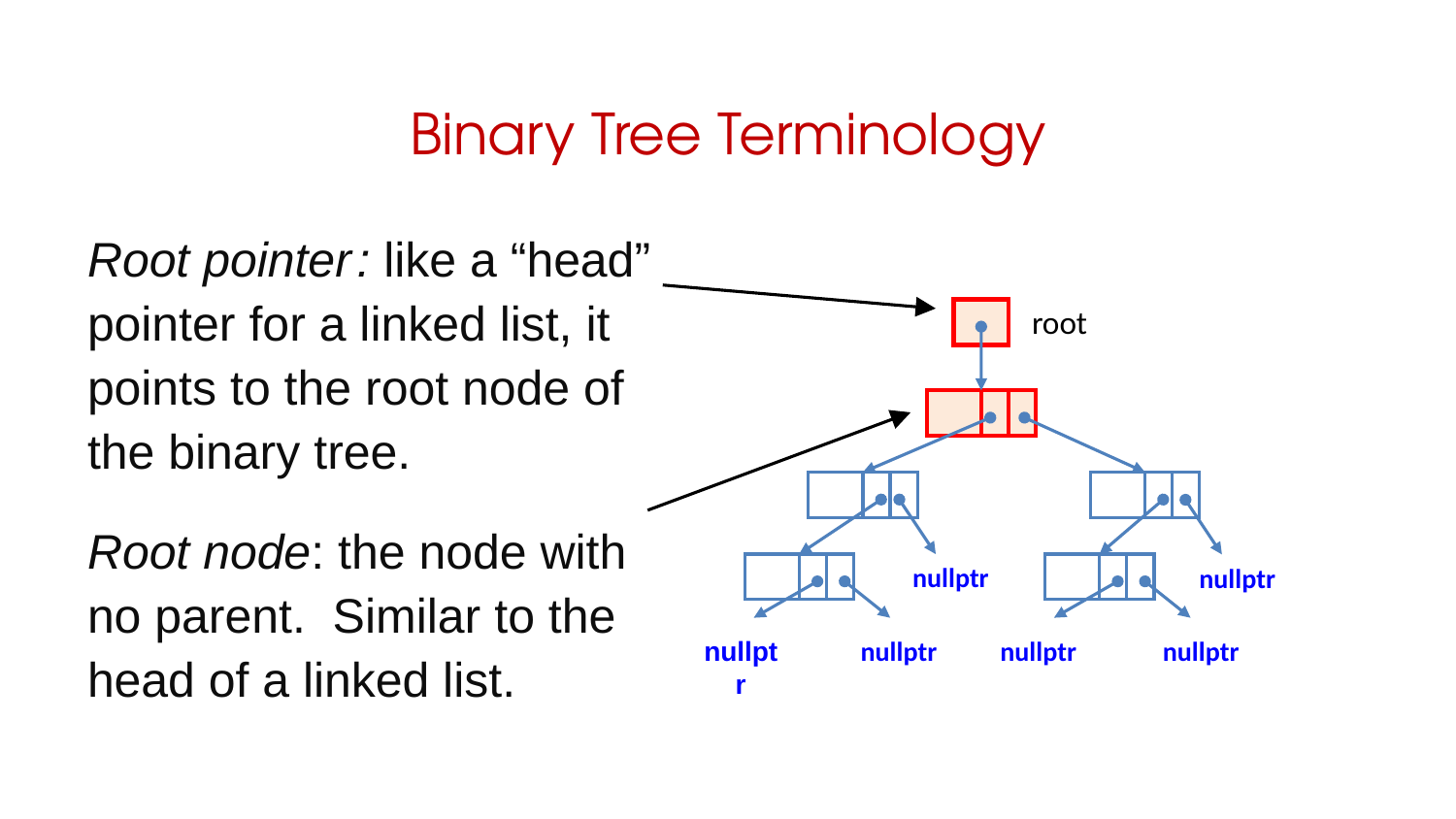

# Binary Tree Terminology
Root pointer : like a “head” pointer for a linked list, it points to the root node of the binary tree.
Root node: the node with no parent.  Similar to the head of a linked list.

root

nullptr

nullptr

nullptr
nullptr
nullptr
nullptr